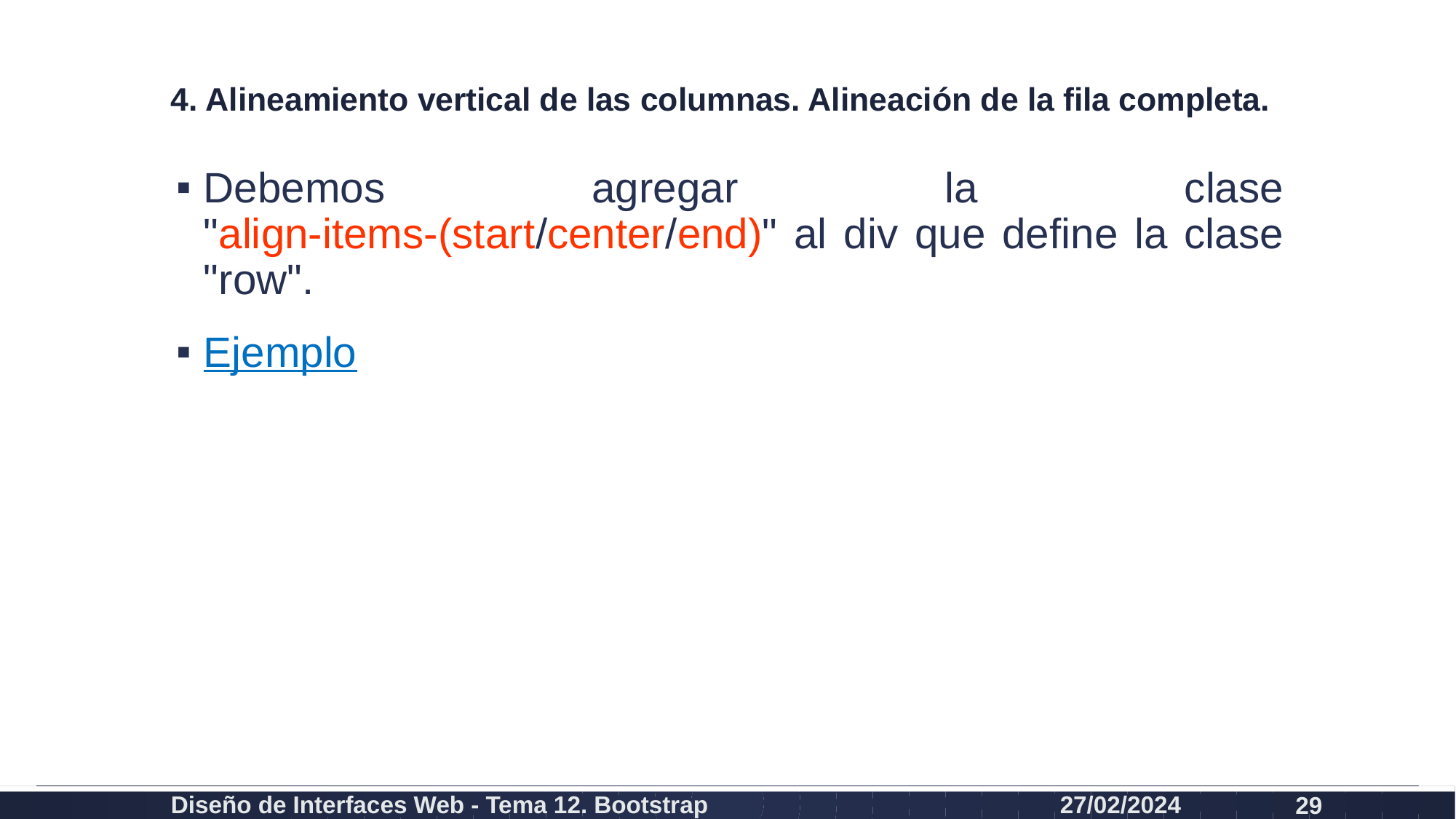

# 4. Alineamiento vertical de las columnas. Alineación de la fila completa.
Debemos agregar la clase "align-items-(start/center/end)" al div que define la clase "row".
Ejemplo

Diseño de Interfaces Web - Tema 12. Bootstrap
27/02/2024
29